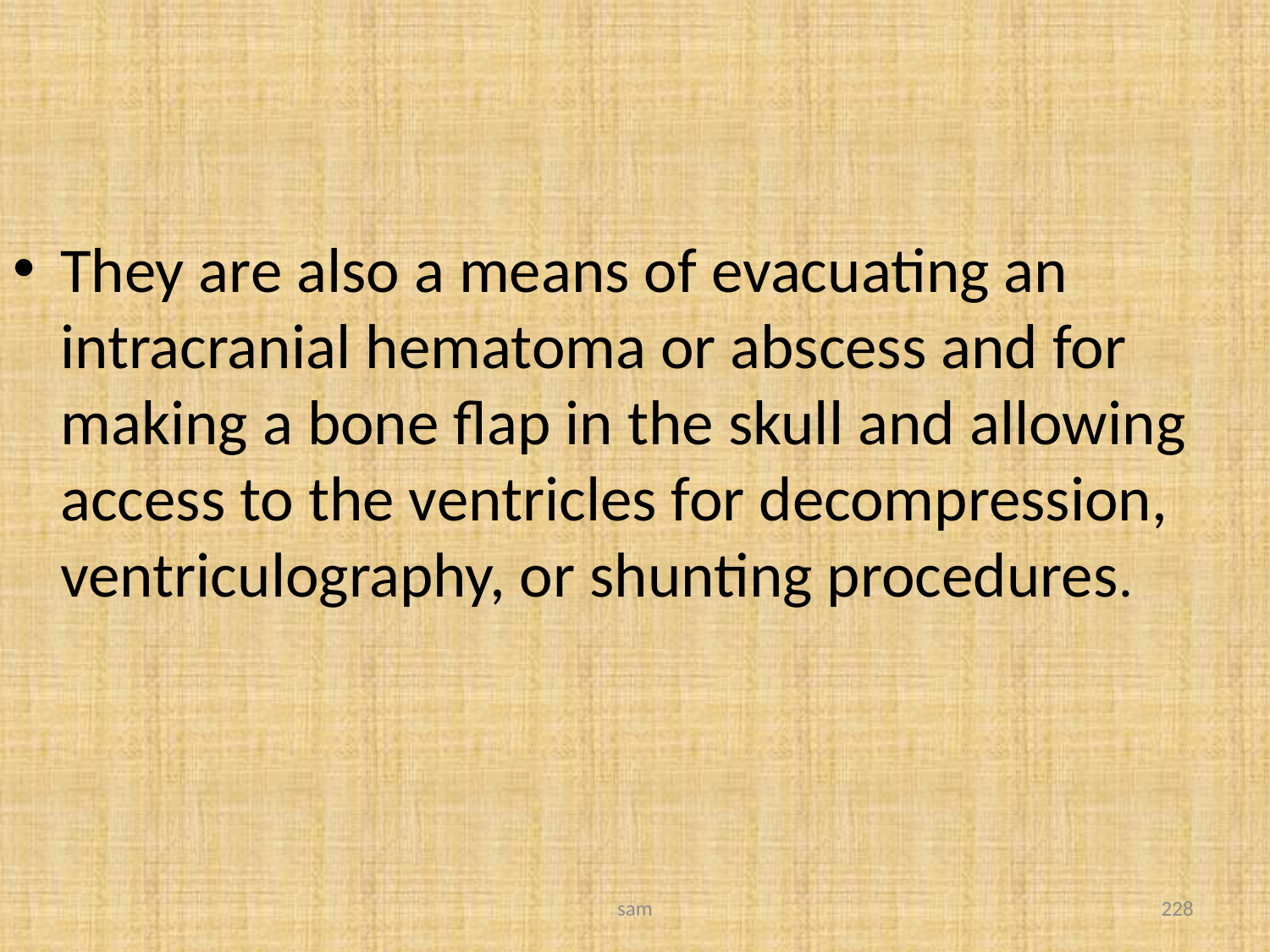

#
They are also a means of evacuating an intracranial hematoma or abscess and for making a bone flap in the skull and allowing access to the ventricles for decompression, ventriculography, or shunting procedures.

sam
228